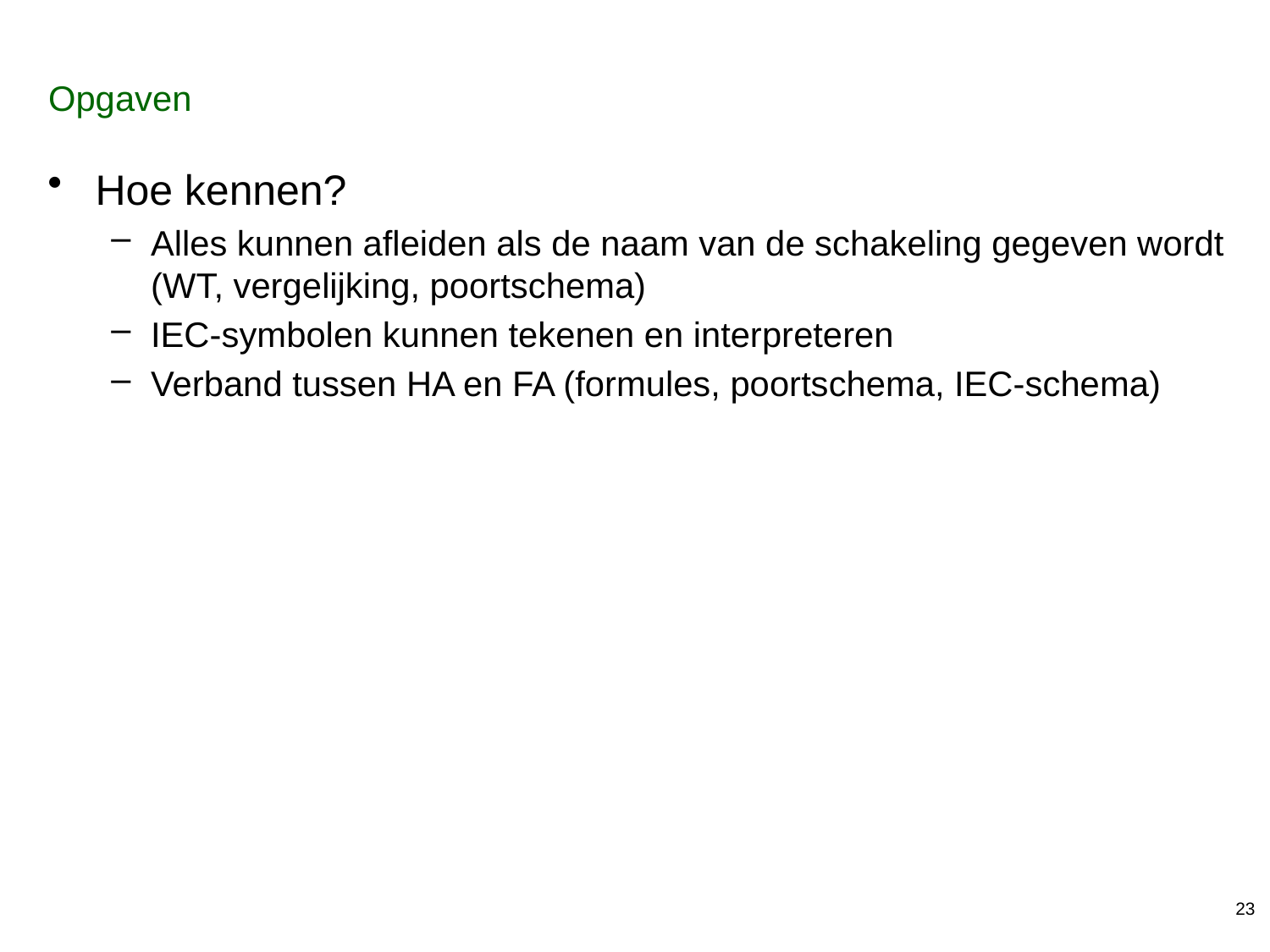

# Opgaven
Hoe kennen?
Alles kunnen afleiden als de naam van de schakeling gegeven wordt (WT, vergelijking, poortschema)
IEC-symbolen kunnen tekenen en interpreteren
Verband tussen HA en FA (formules, poortschema, IEC-schema)

23